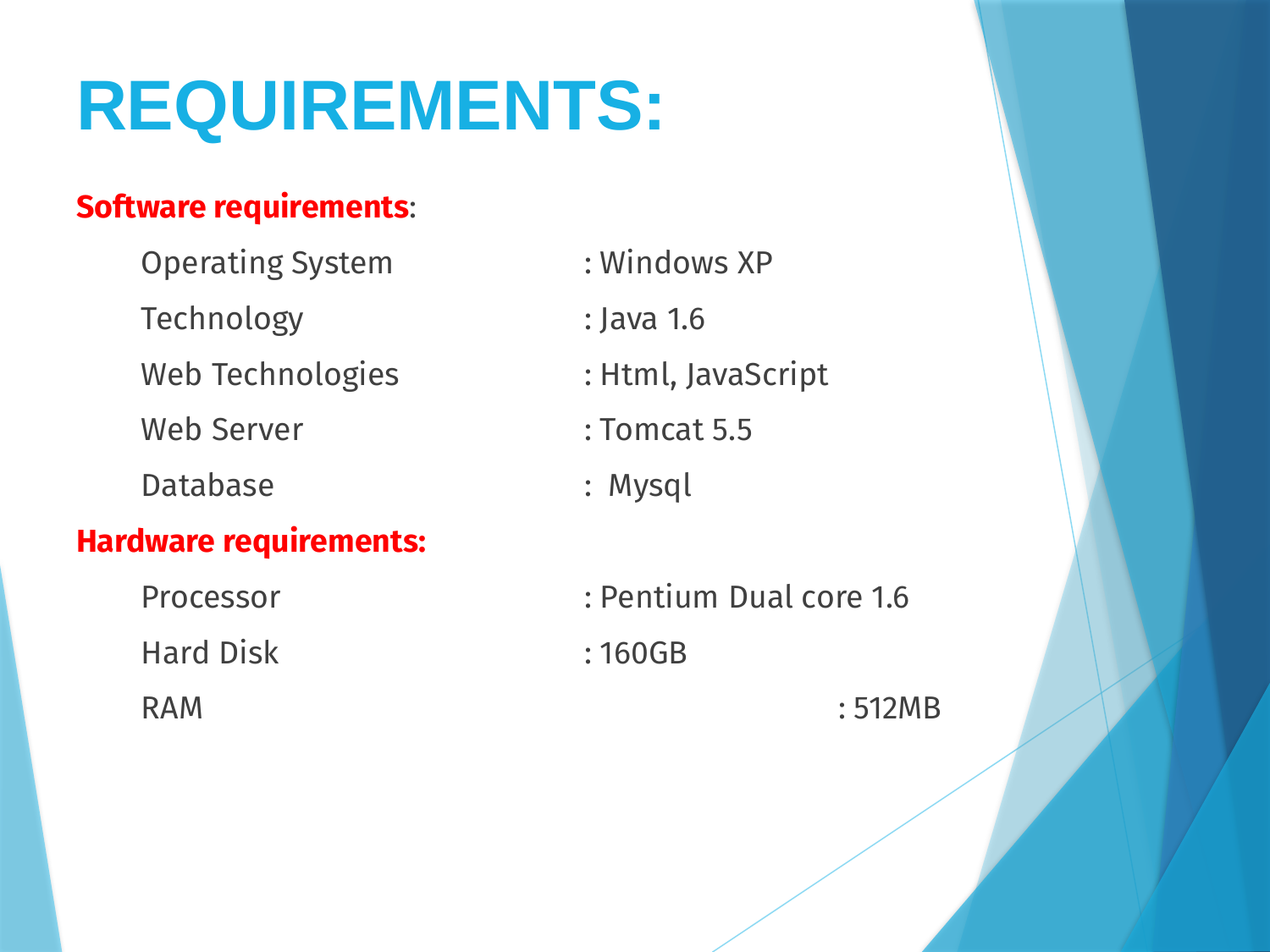

# REQUIREMENTS:
Software requirements:
Operating System		: Windows XP
Technology			: Java 1.6
Web Technologies		: Html, JavaScript
Web Server			: Tomcat 5.5
Database			:  Mysql
Hardware requirements:
Processor			: Pentium Dual core 1.6
Hard Disk			: 160GB
RAM					: 512MB